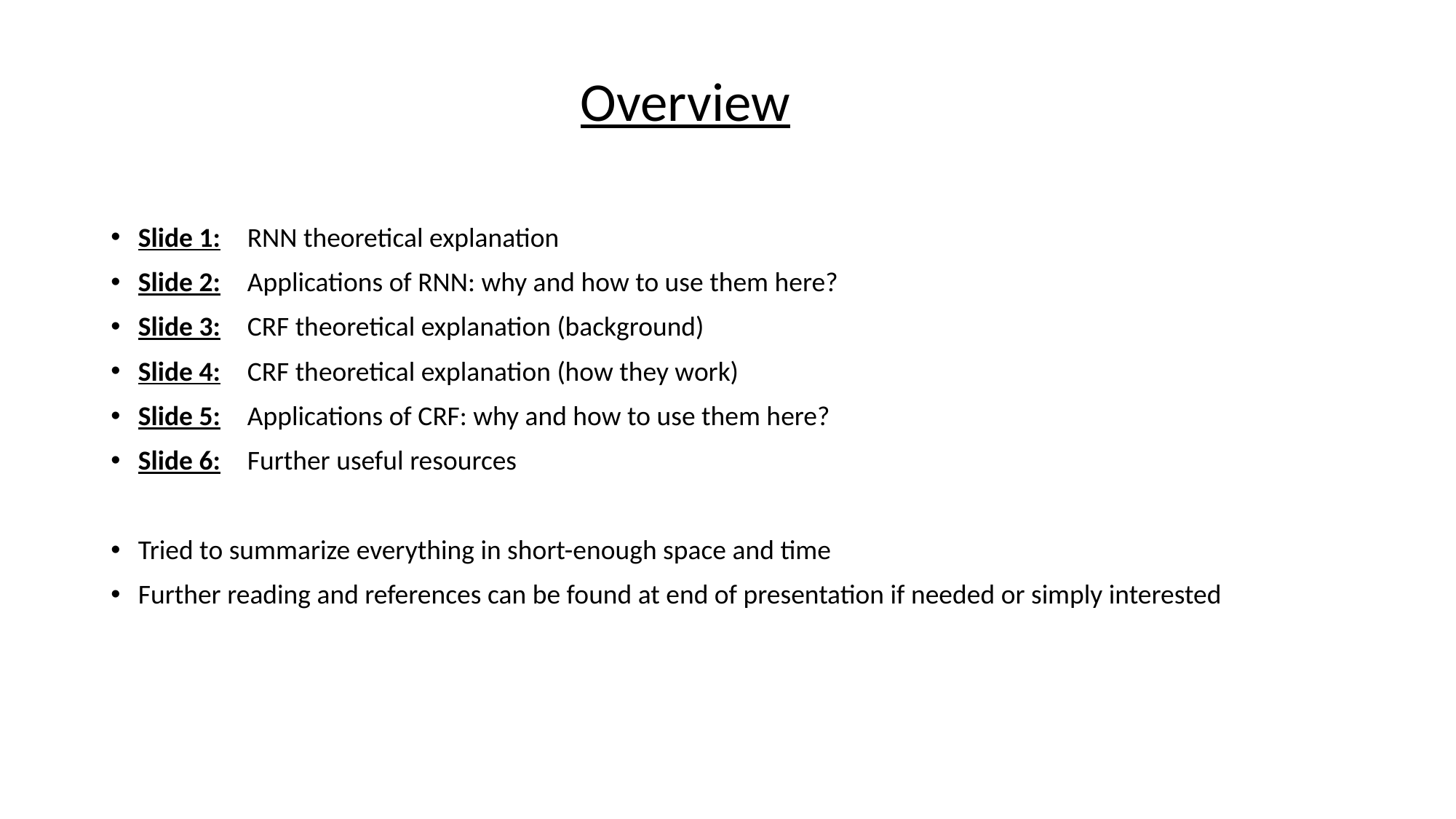

# Overview
Slide 1:	RNN theoretical explanation
Slide 2:	Applications of RNN: why and how to use them here?
Slide 3:	CRF theoretical explanation (background)
Slide 4:	CRF theoretical explanation (how they work)
Slide 5:	Applications of CRF: why and how to use them here?
Slide 6:	Further useful resources

Tried to summarize everything in short-enough space and time
Further reading and references can be found at end of presentation if needed or simply interested